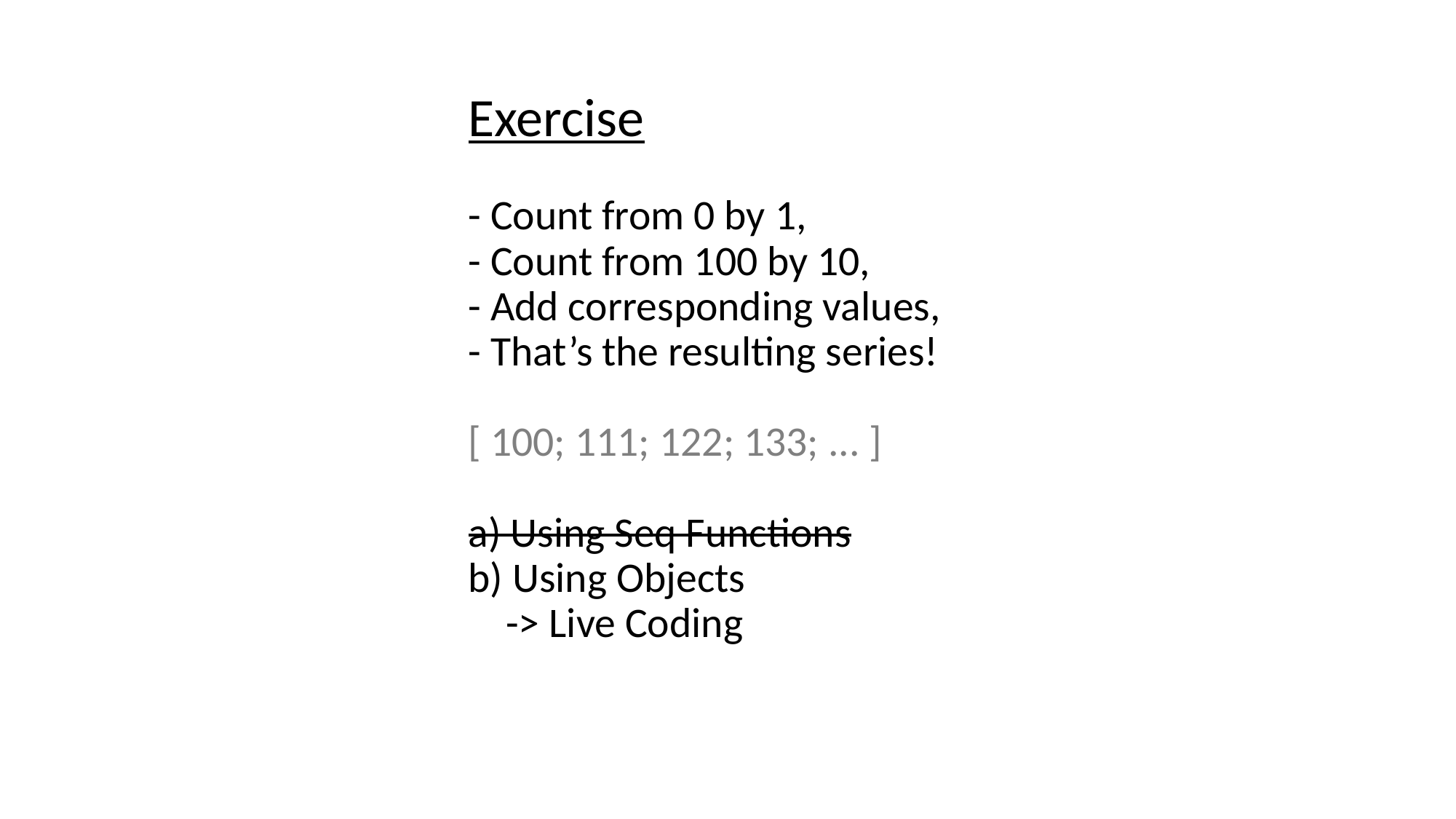

# Exercise - Count from 0 by 1, - Count from 100 by 10, - Add corresponding values, - That’s the resulting series! [ 100; 111; 122; 133; ... ] a) Using Seq Functions b) Using Objects -> Live Coding